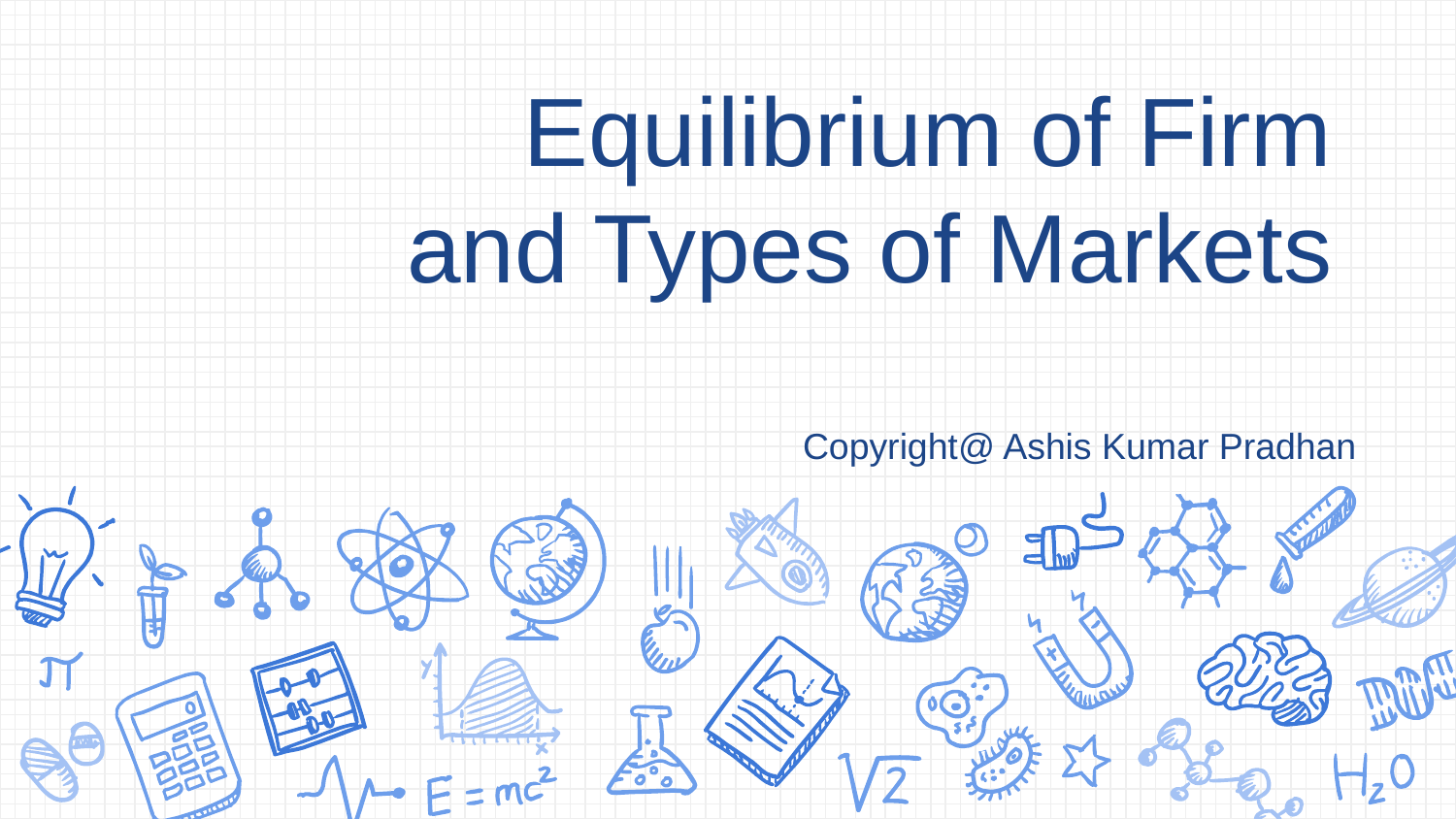

# Equilibrium of Firm and Types of Markets
Copyright@ Ashis Kumar Pradhan